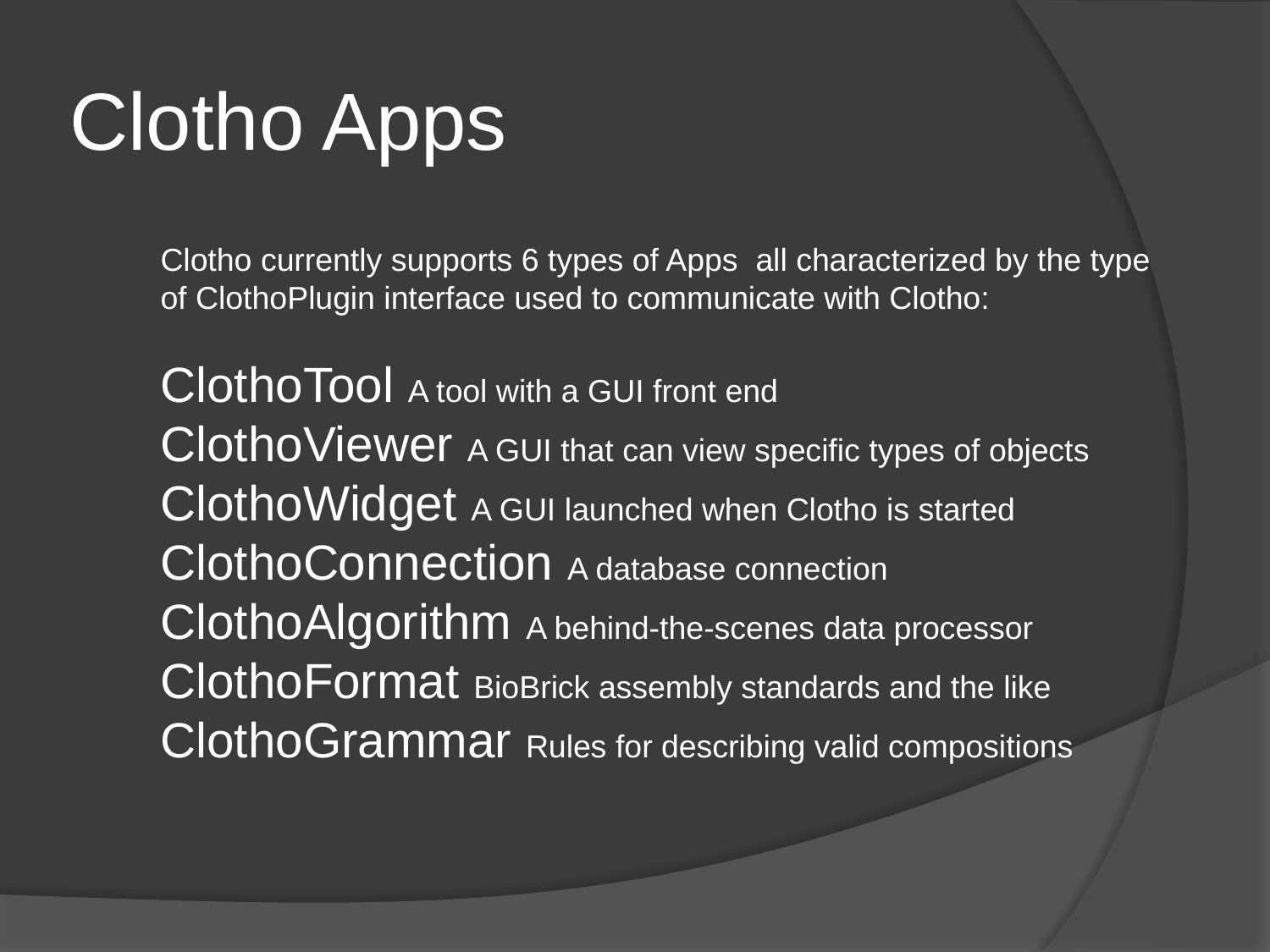

# Clotho Apps
Clotho currently supports 6 types of Apps  all characterized by the type of ClothoPlugin interface used to communicate with Clotho:

ClothoTool A tool with a GUI front end
ClothoViewer A GUI that can view specific types of objects
ClothoWidget A GUI launched when Clotho is started
ClothoConnection A database connection
ClothoAlgorithm A behind-the-scenes data processor
ClothoFormat BioBrick assembly standards and the like
ClothoGrammar Rules for describing valid compositions